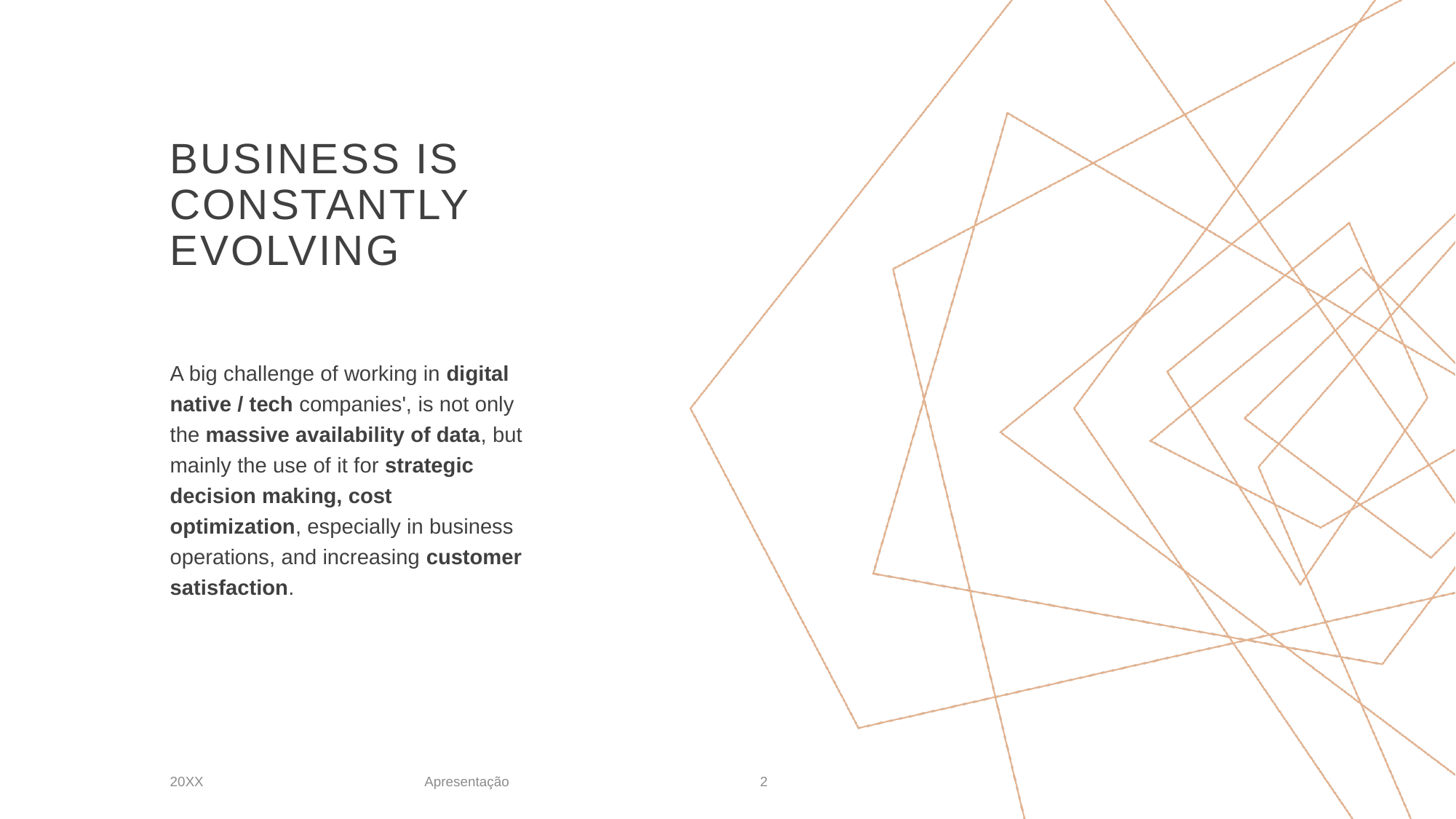

# Business is constantly evolving
A big challenge of working in digital native / tech companies', is not only the massive availability of data, but mainly the use of it for strategic decision making, cost optimization, especially in business operations, and increasing customer satisfaction.
Apresentação
20XX
2